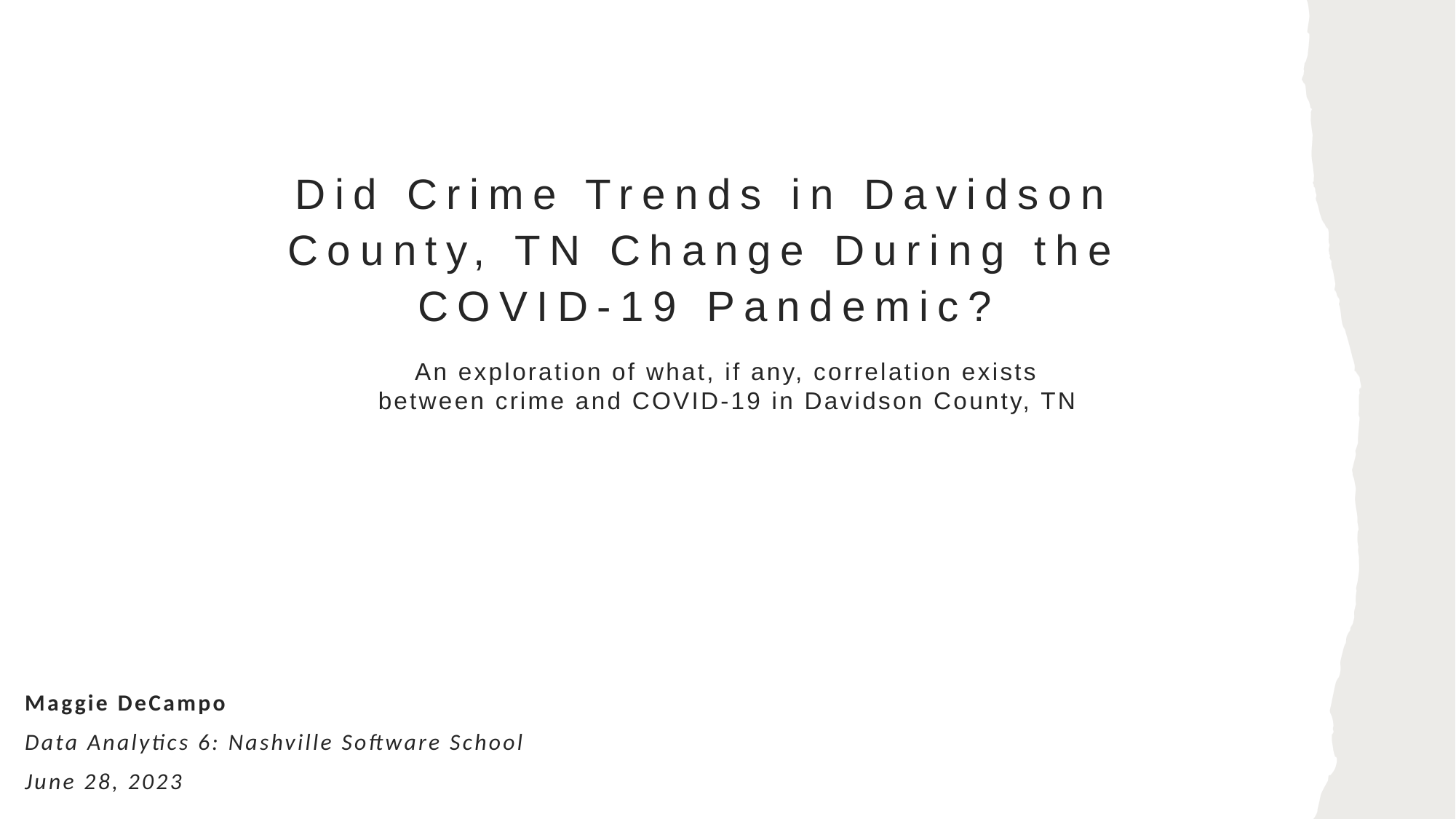

# Did Crime Trends in Davidson County, TN Change During the COVID-19 Pandemic?
An exploration of what, if any, correlation exists between crime and COVID-19 in Davidson County, TN
Maggie DeCampo
Data Analytics 6: Nashville Software School
June 28, 2023